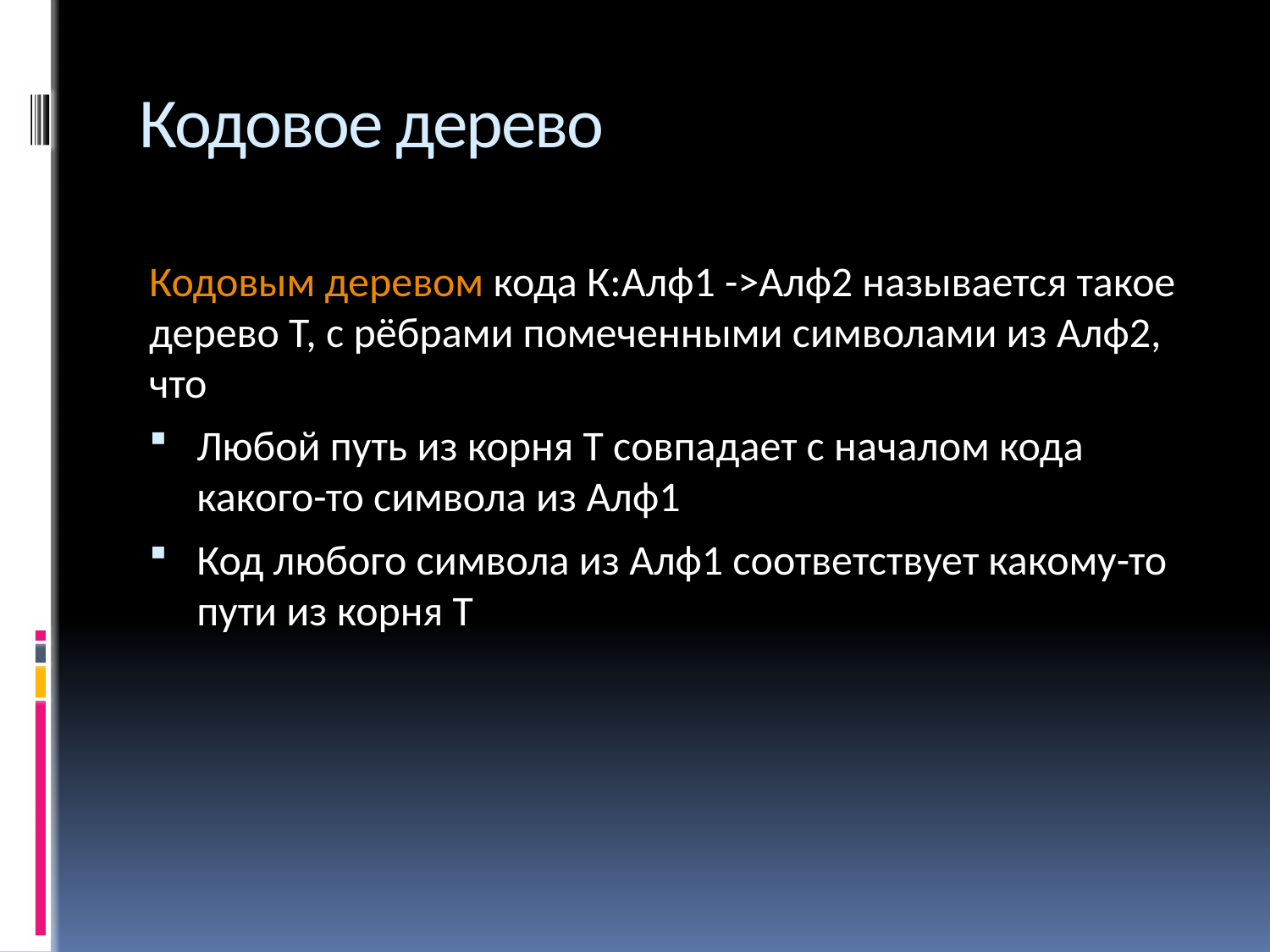

# Кодовое дерево
Кодовым деревом кода К:Алф1 ->Алф2 называется такое дерево Т, с рёбрами помеченными символами из Алф2, что
Любой путь из корня Т совпадает с началом кода какого-то символа из Алф1
Код любого символа из Алф1 соответствует какому-то пути из корня Т